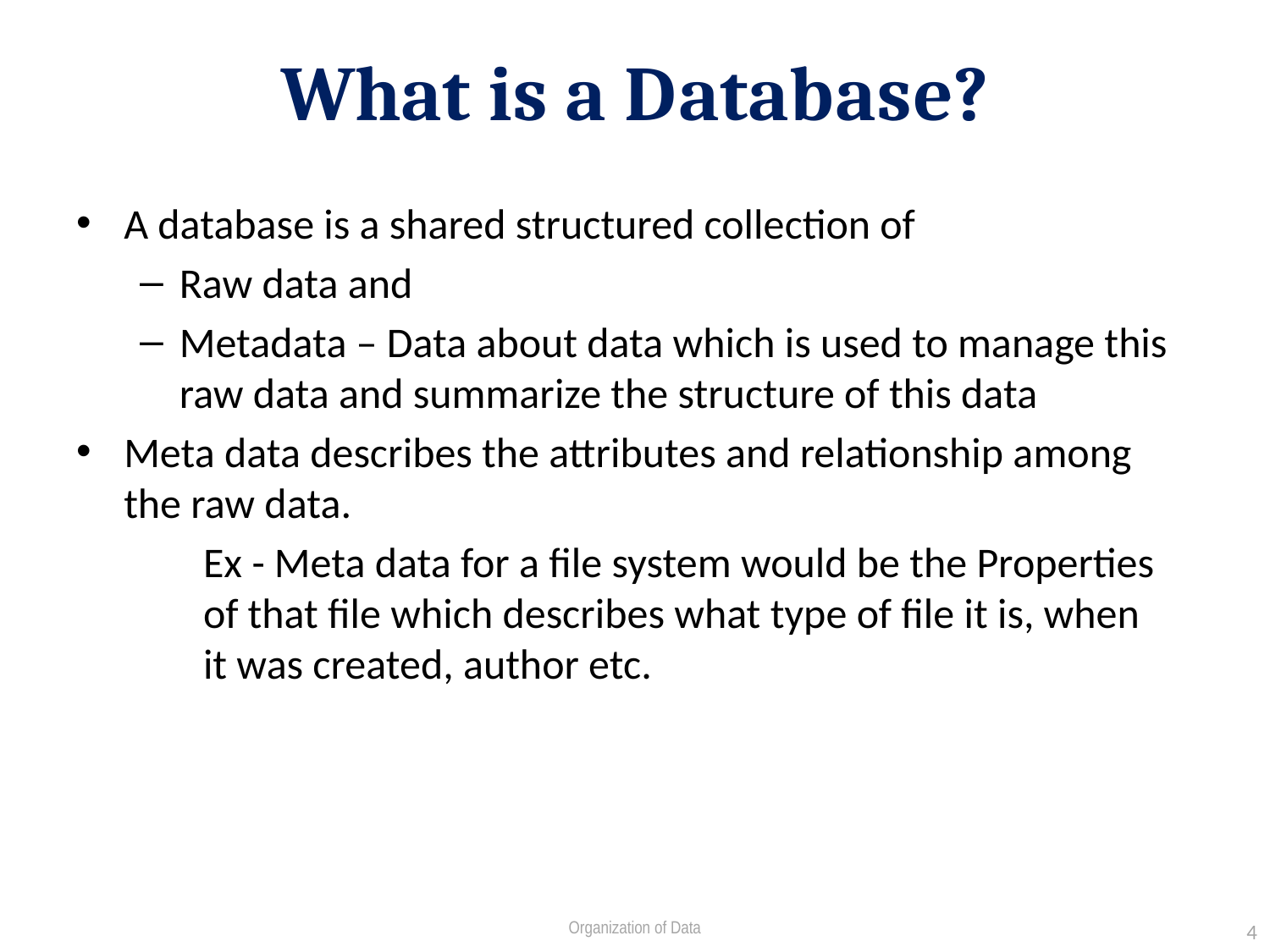

# What is a Database?
A database is a shared structured collection of
Raw data and
Metadata – Data about data which is used to manage this raw data and summarize the structure of this data
Meta data describes the attributes and relationship among the raw data.
	Ex - Meta data for a file system would be the Properties 	of that file which describes what type of file it is, when 	it was created, author etc.
Organization of Data
4